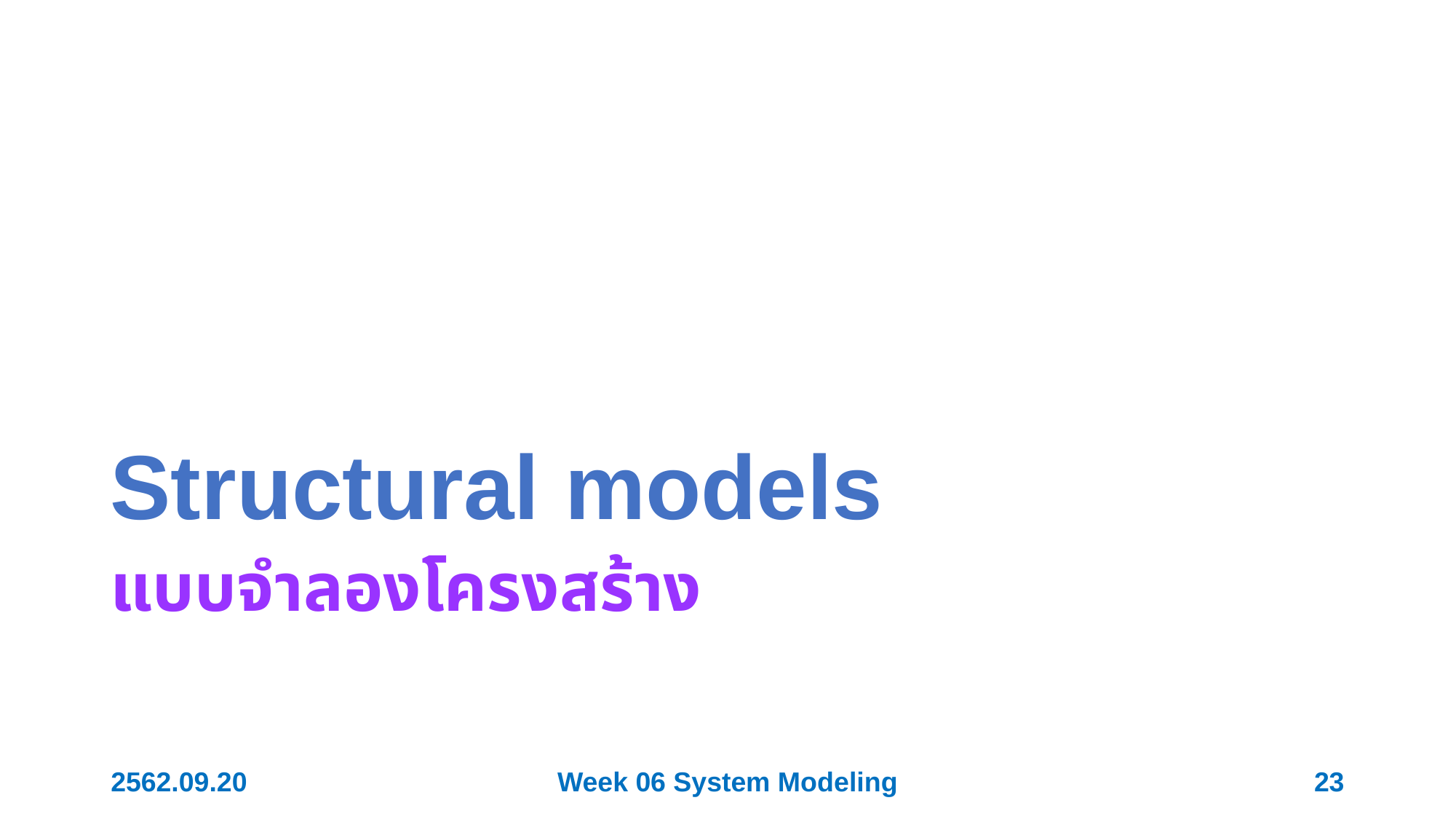

# Structural models
แบบจำลองโครงสร้าง
2562.09.20
Week 06 System Modeling
23